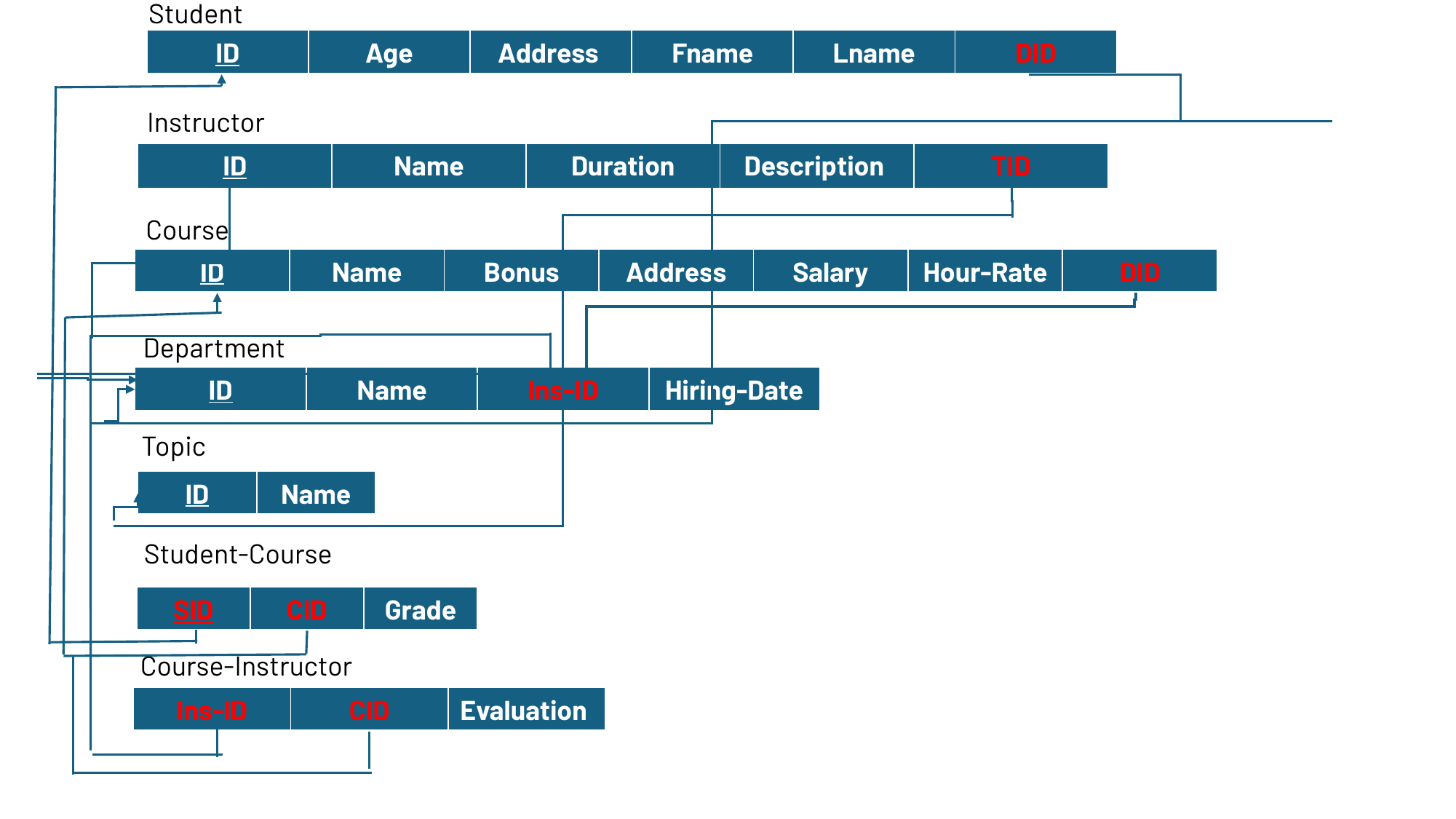

Student
| ID | Age | Address | Fname | Lname | DID |
| --- | --- | --- | --- | --- | --- |
Instructor
| ID | Name | Duration | Description | TID |
| --- | --- | --- | --- | --- |
Course
| ID | Name | Bonus | Address | Salary | Hour-Rate | DID |
| --- | --- | --- | --- | --- | --- | --- |
Department
| ID | Name | Ins-ID | Hiring-Date |
| --- | --- | --- | --- |
Topic
| ID | Name |
| --- | --- |
Student-Course
| SID | CID | Grade |
| --- | --- | --- |
Course-Instructor
| Ins-ID | CID | Evaluation |
| --- | --- | --- |